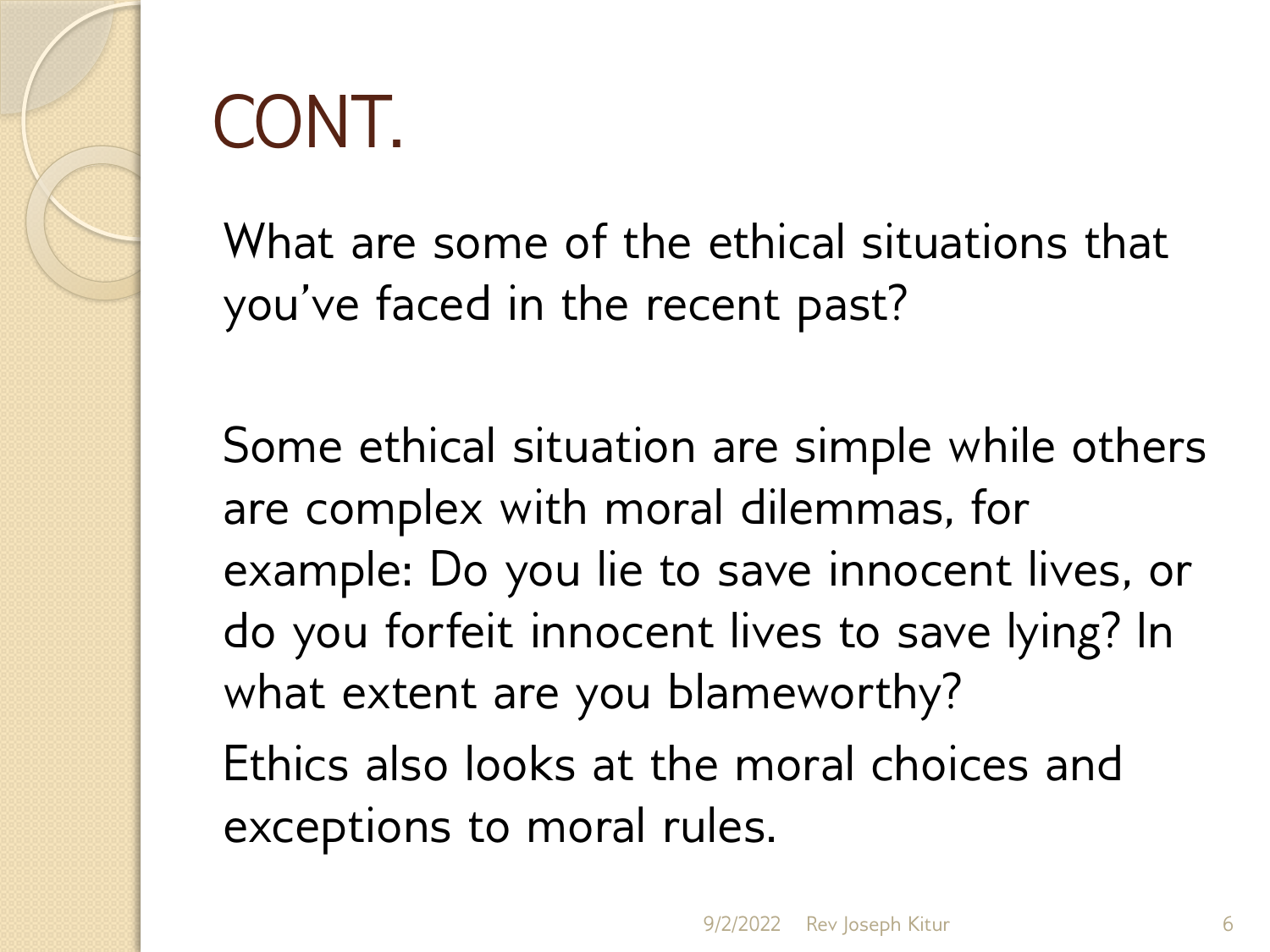

# CONT.
What are some of the ethical situations that you’ve faced in the recent past?

Some ethical situation are simple while others are complex with moral dilemmas, for example: Do you lie to save innocent lives, or do you forfeit innocent lives to save lying? In what extent are you blameworthy?
Ethics also looks at the moral choices and exceptions to moral rules.

9/2/2022
Rev Joseph Kitur
6